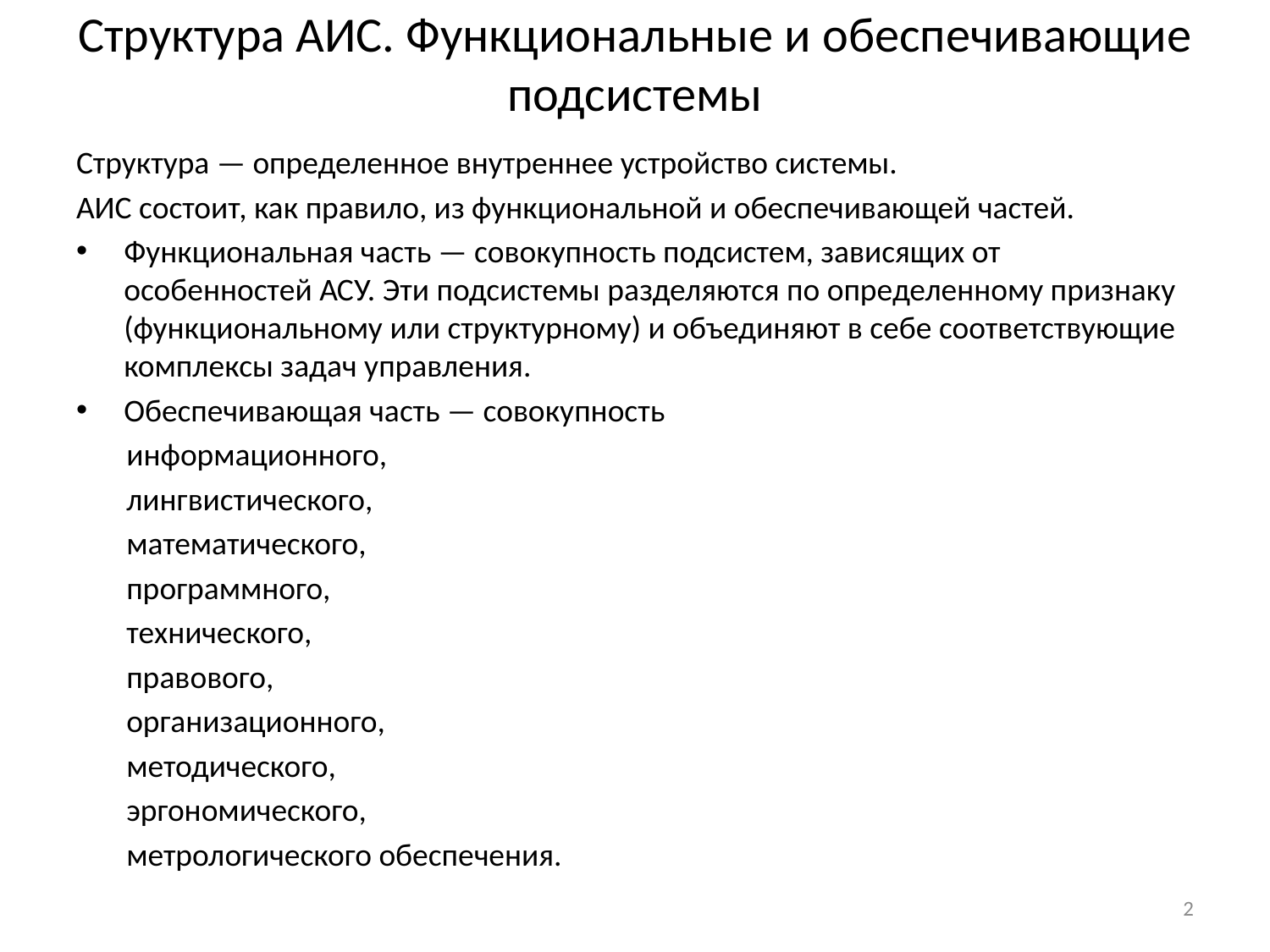

# Структура АИС. Функциональные и обеспечивающие подсистемы
Структура — определенное внутреннее устройство системы.
АИС состоит, как правило, из функциональной и обеспечивающей частей.
Функциональная часть — совокупность подсистем, зависящих от особенностей АСУ. Эти подсистемы разделяются по определенному признаку (функциональному или структурному) и объединяют в себе соответствующие комплексы задач управления.
Обеспечивающая часть — совокупность
информационного,
лингвистического,
математического,
программного,
технического,
правового,
организационного,
методического,
эргономического,
метрологического обеспечения.

2